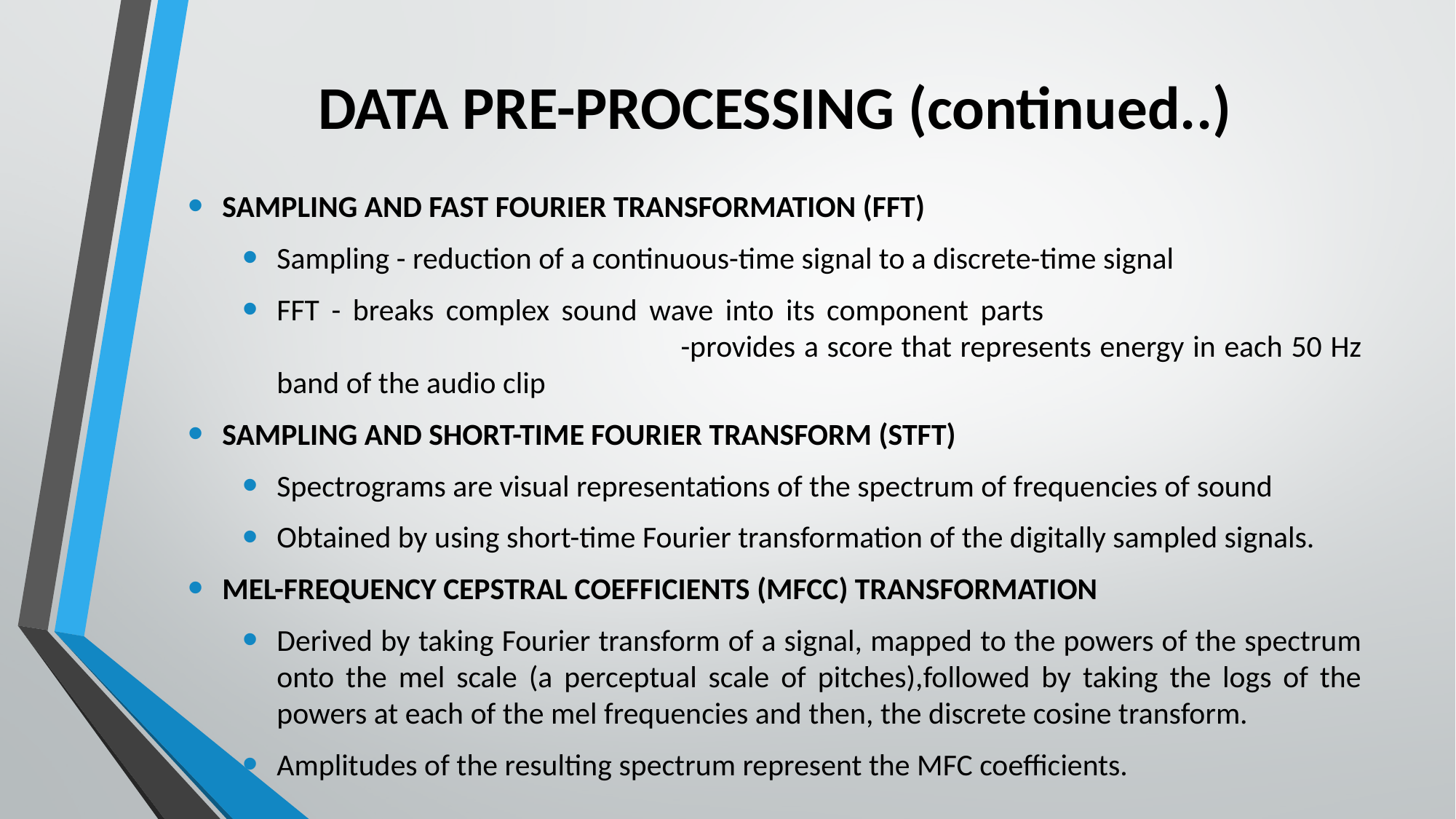

# DATA PRE-PROCESSING (continued..)
SAMPLING AND FAST FOURIER TRANSFORMATION (FFT)
Sampling - reduction of a continuous-time signal to a discrete-time signal
FFT - breaks complex sound wave into its component parts           			                          	    -provides a score that represents energy in each 50 Hz band of the audio clip
SAMPLING AND SHORT-TIME FOURIER TRANSFORM (STFT)
Spectrograms are visual representations of the spectrum of frequencies of sound
Obtained by using short-time Fourier transformation of the digitally sampled signals.
MEL-FREQUENCY CEPSTRAL COEFFICIENTS (MFCC) TRANSFORMATION
Derived by taking Fourier transform of a signal, mapped to the powers of the spectrum onto the mel scale (a perceptual scale of pitches),followed by taking the logs of the powers at each of the mel frequencies and then, the discrete cosine transform.
Amplitudes of the resulting spectrum represent the MFC coefficients.